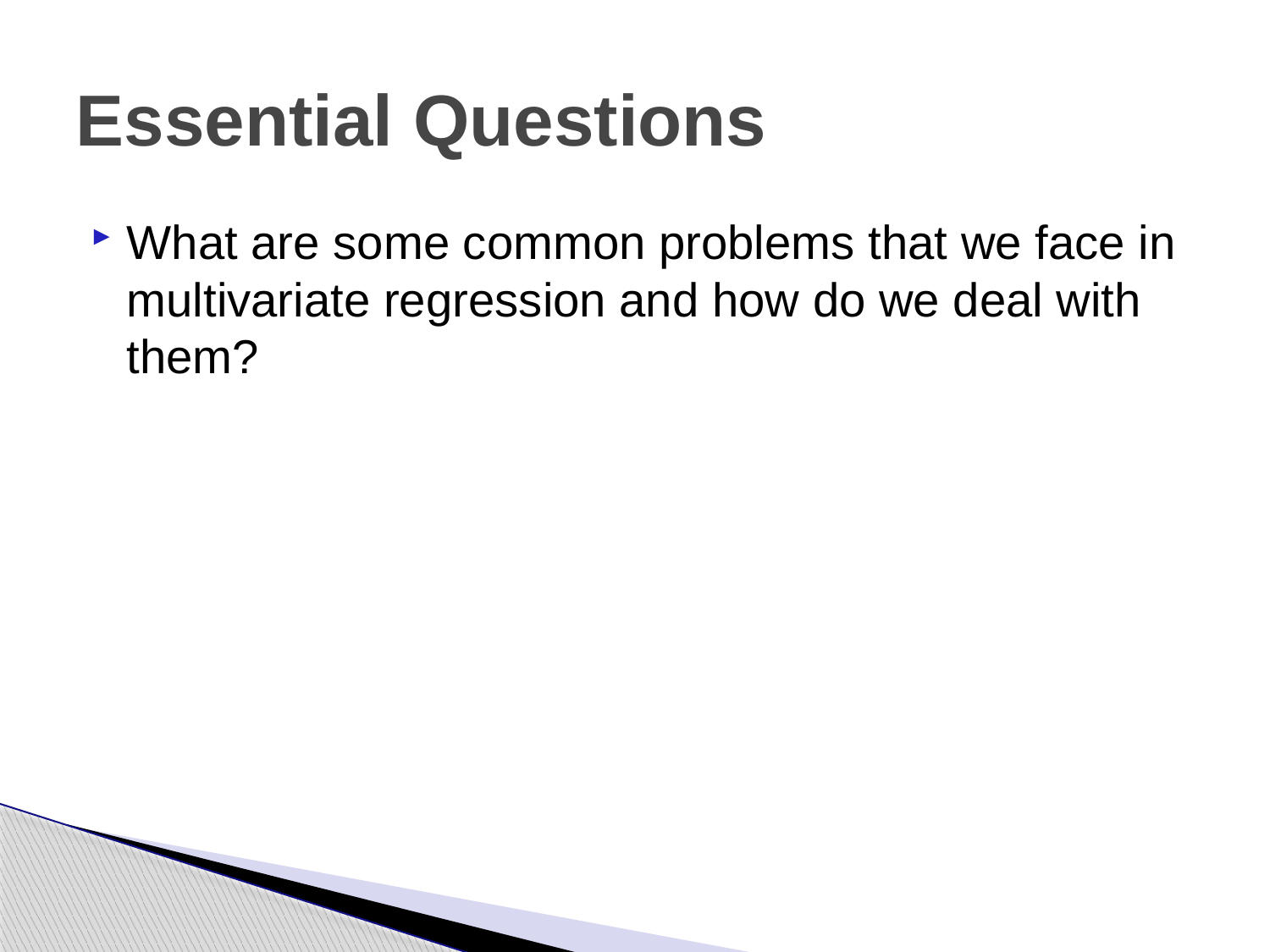

# Essential Questions
What are some common problems that we face in multivariate regression and how do we deal with them?